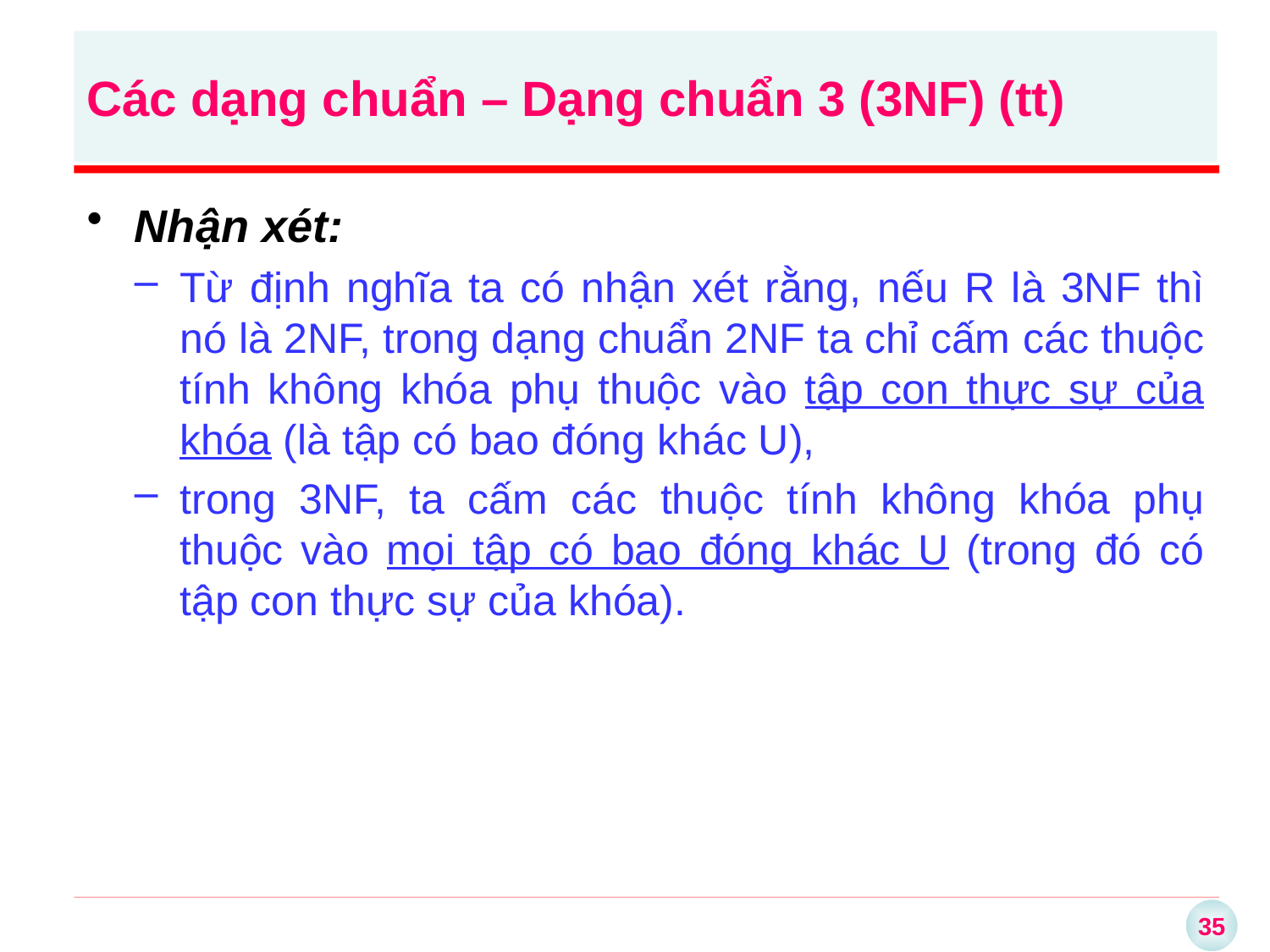

Nhận xét:
Từ định nghĩa ta có nhận xét rằng, nếu R là 3NF thì nó là 2NF, trong dạng chuẩn 2NF ta chỉ cấm các thuộc tính không khóa phụ thuộc vào tập con thực sự của khóa (là tập có bao đóng khác U),
trong 3NF, ta cấm các thuộc tính không khóa phụ thuộc vào mọi tập có bao đóng khác U (trong đó có tập con thực sự của khóa).
Các dạng chuẩn – Dạng chuẩn 3 (3NF) (tt)